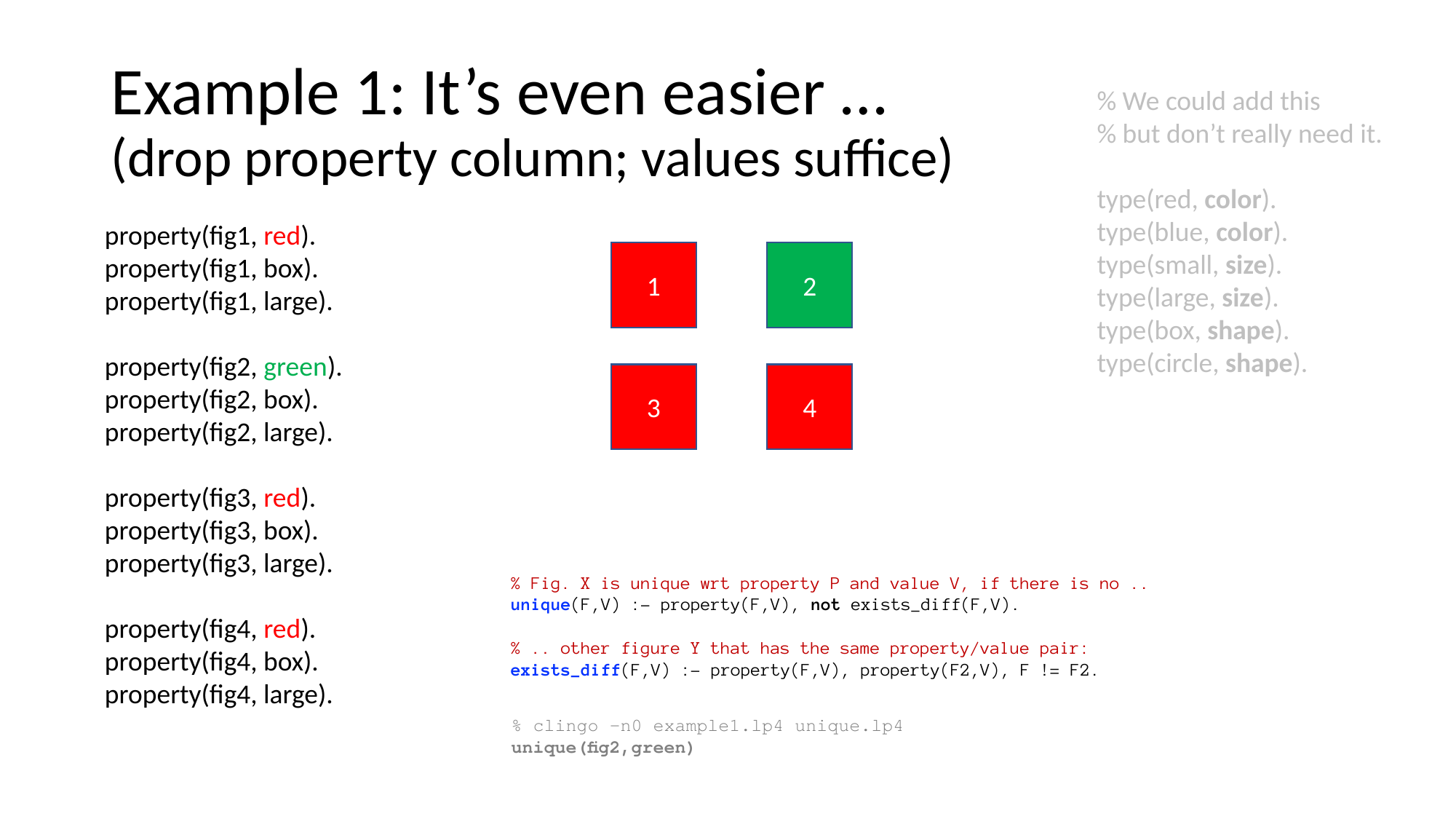

# Example 1: It’s even easier … (drop property column; values suffice)
% We could add this
% but don’t really need it.

type(red, color).
type(blue, color).
type(small, size).
type(large, size).
type(box, shape).
type(circle, shape).

property(fig1, red).
property(fig1, box).
property(fig1, large).

property(fig2, green).
property(fig2, box).
property(fig2, large).

property(fig3, red).
property(fig3, box).
property(fig3, large).

property(fig4, red).
property(fig4, box).
property(fig4, large).

1
2
3
4
% Fig. X is unique wrt property P and value V, if there is no ..
unique(F,V) :- property(F,V), not exists_diff(F,V).

% .. other figure Y that has the same property/value pair:
exists_diff(F,V) :- property(F,V), property(F2,V), F != F2.
% clingo -n0 example1.lp4 unique.lp4
unique(fig2,green)